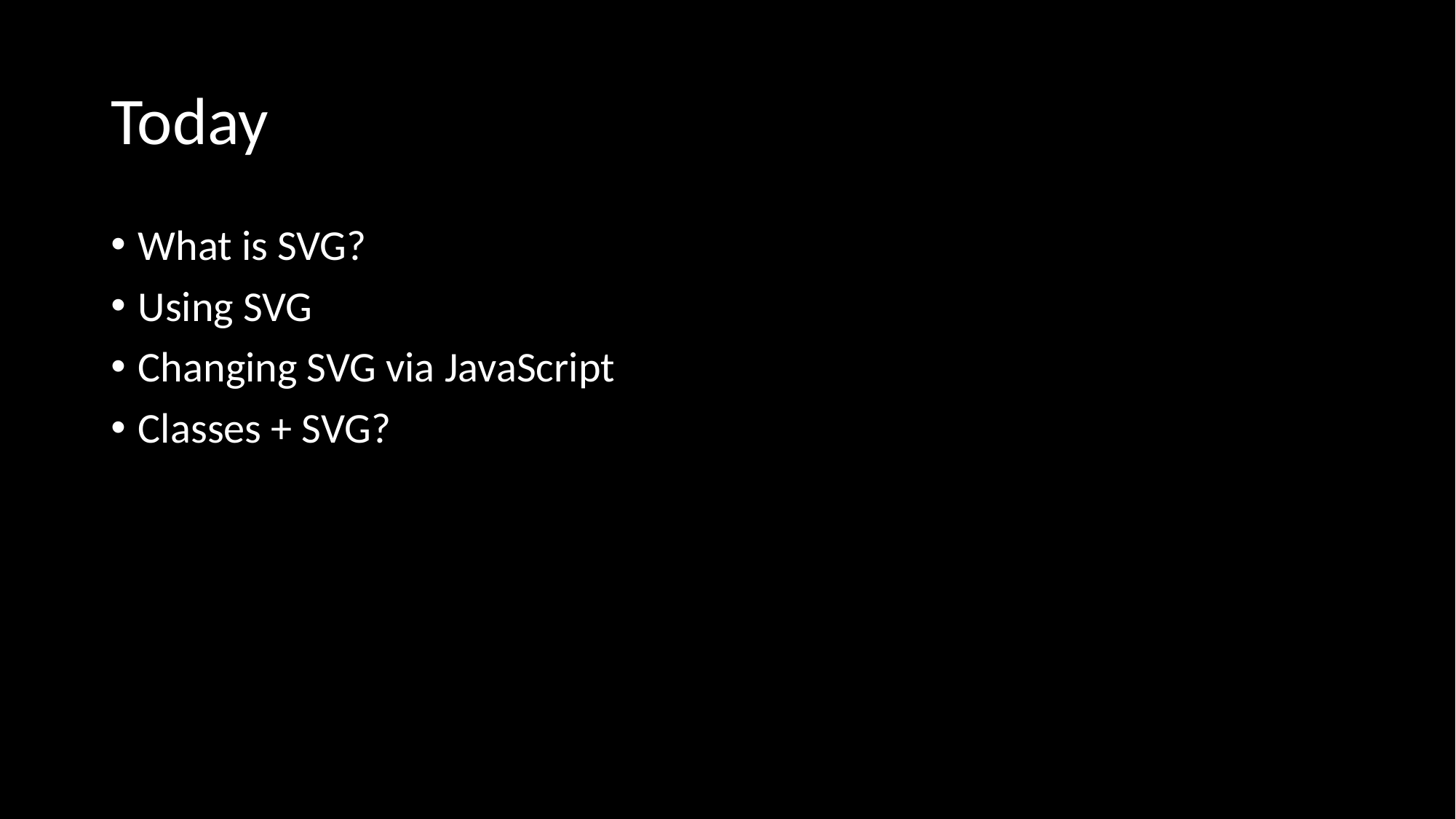

# Today
What is SVG?
Using SVG
Changing SVG via JavaScript
Classes + SVG?